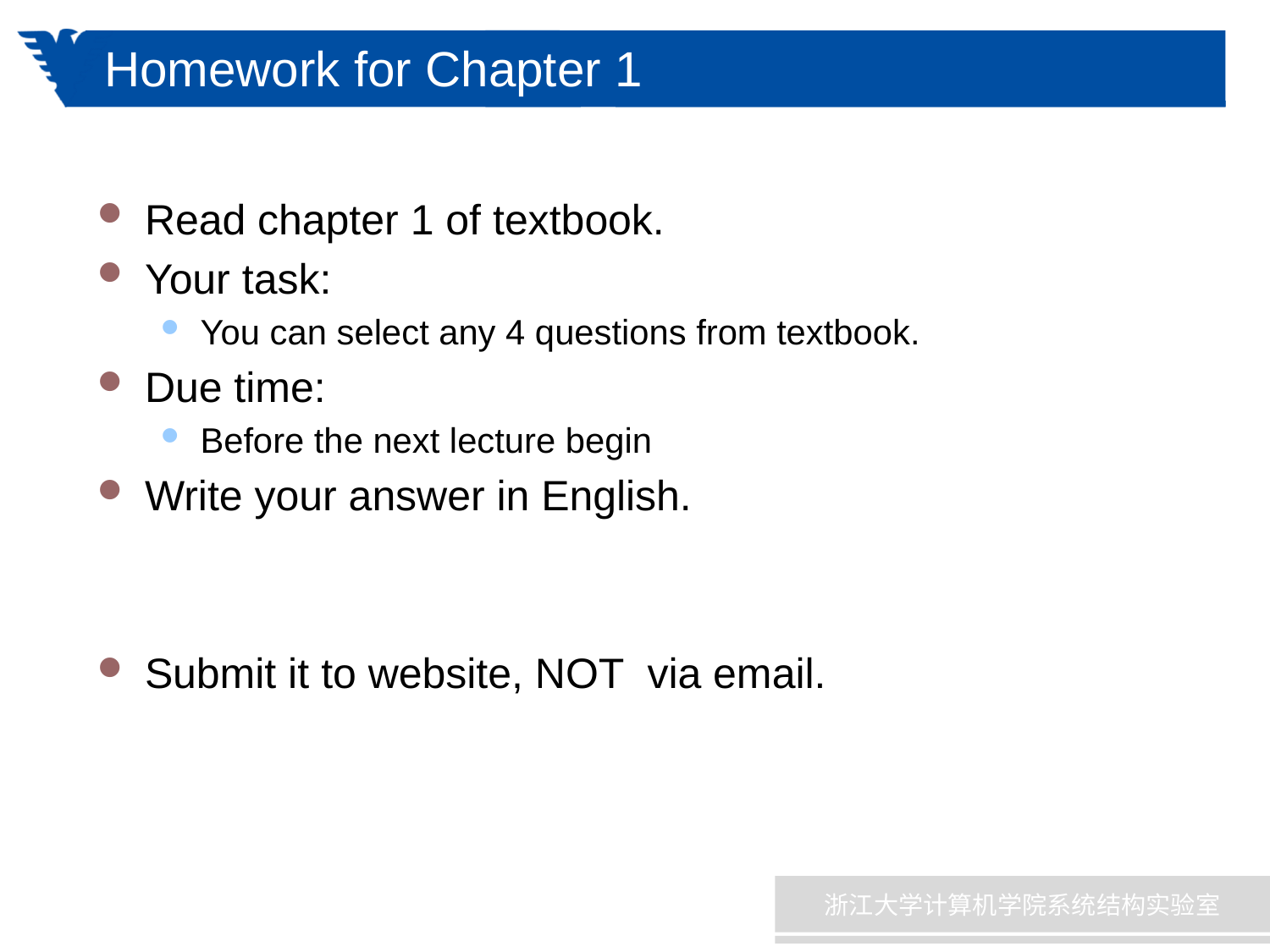

# Homework for Chapter 1
Read chapter 1 of textbook.
Your task:
You can select any 4 questions from textbook.
Due time:
Before the next lecture begin
Write your answer in English.

Submit it to website, NOT  via email.